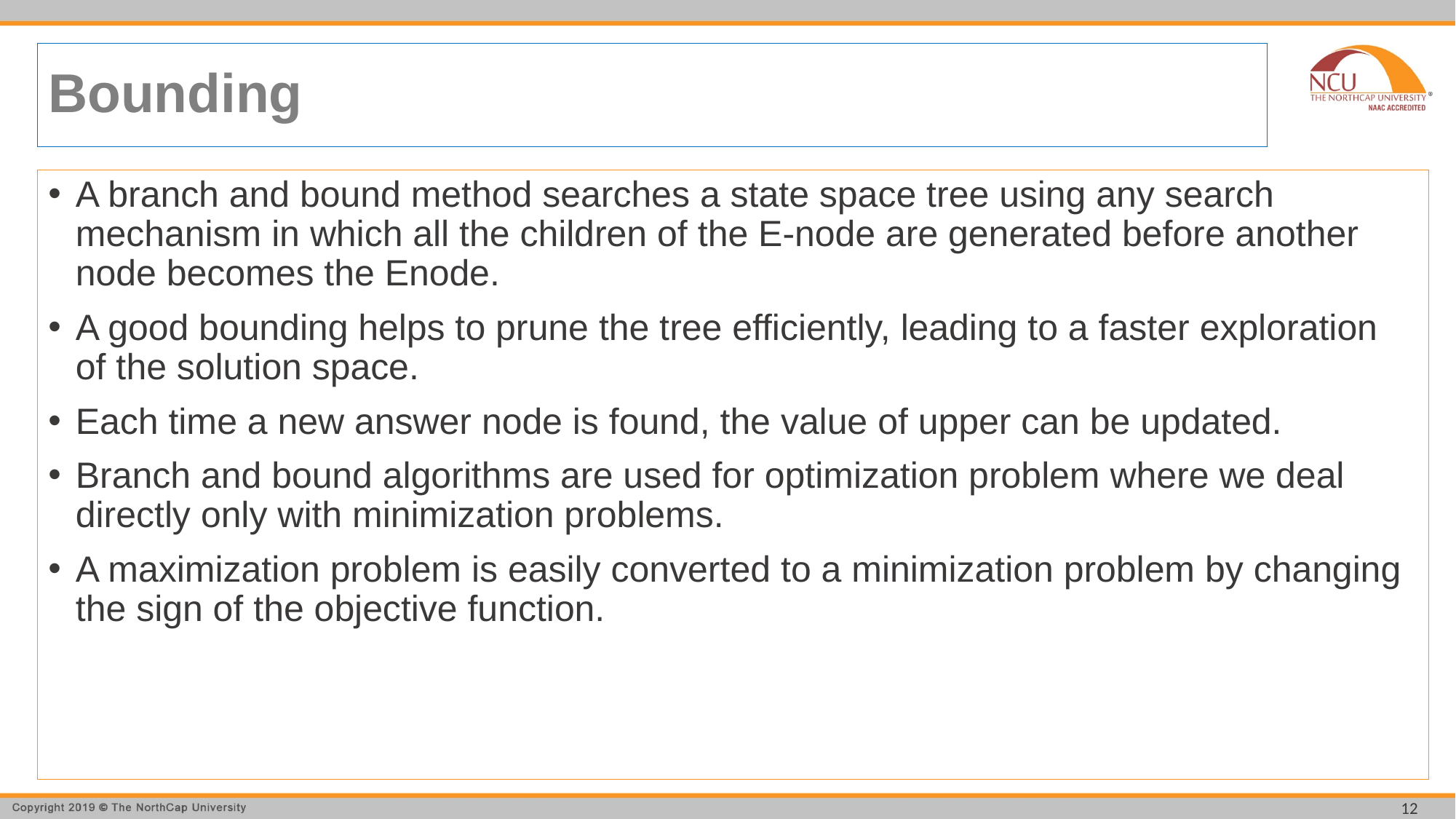

# Bounding
A branch and bound method searches a state space tree using any search mechanism in which all the children of the E-node are generated before another node becomes the Enode.
A good bounding helps to prune the tree efficiently, leading to a faster exploration of the solution space.
Each time a new answer node is found, the value of upper can be updated.
Branch and bound algorithms are used for optimization problem where we deal directly only with minimization problems.
A maximization problem is easily converted to a minimization problem by changing the sign of the objective function.
12